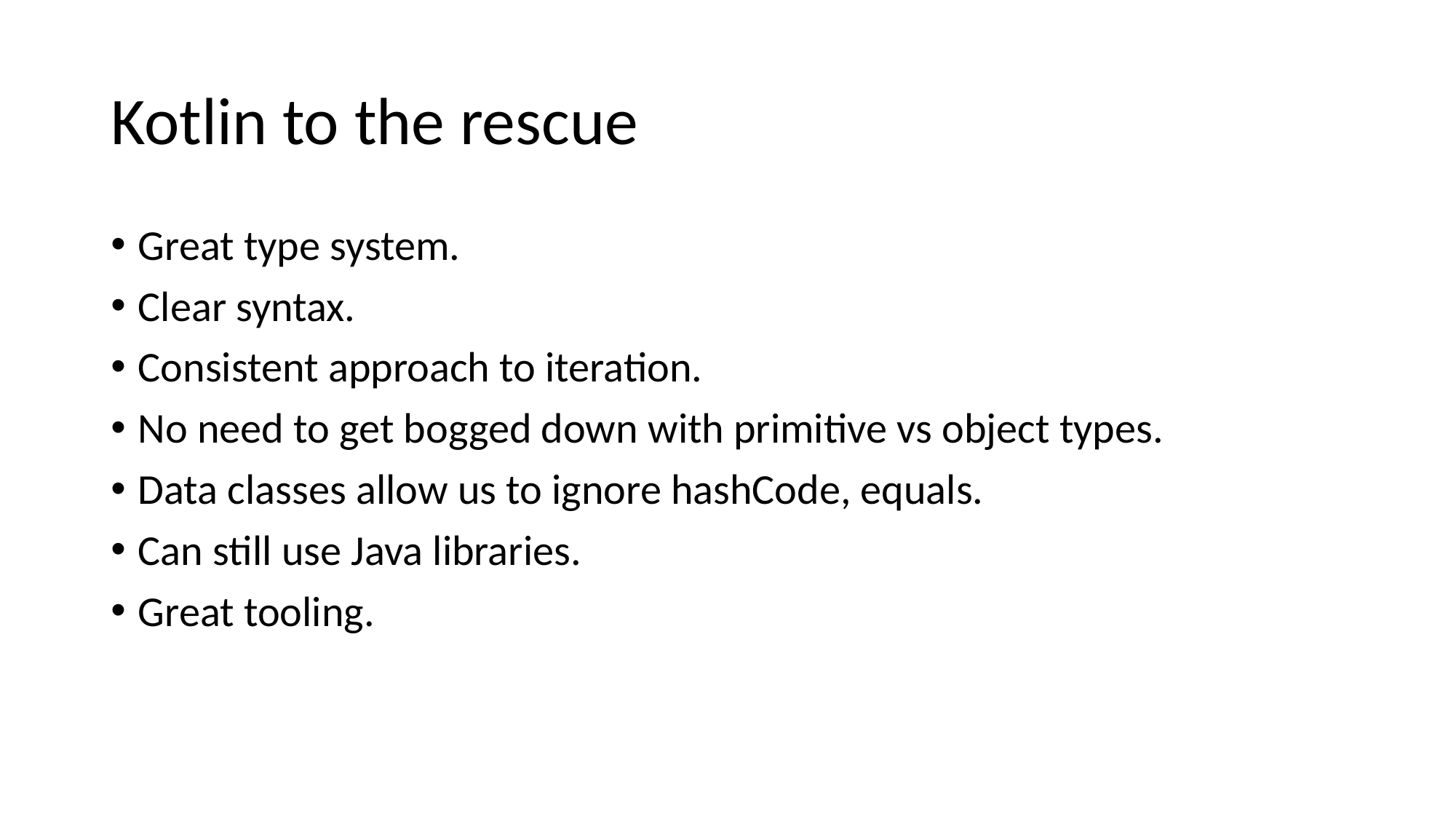

# Kotlin to the rescue
Great type system.
Clear syntax.
Consistent approach to iteration.
No need to get bogged down with primitive vs object types.
Data classes allow us to ignore hashCode, equals.
Can still use Java libraries.
Great tooling.